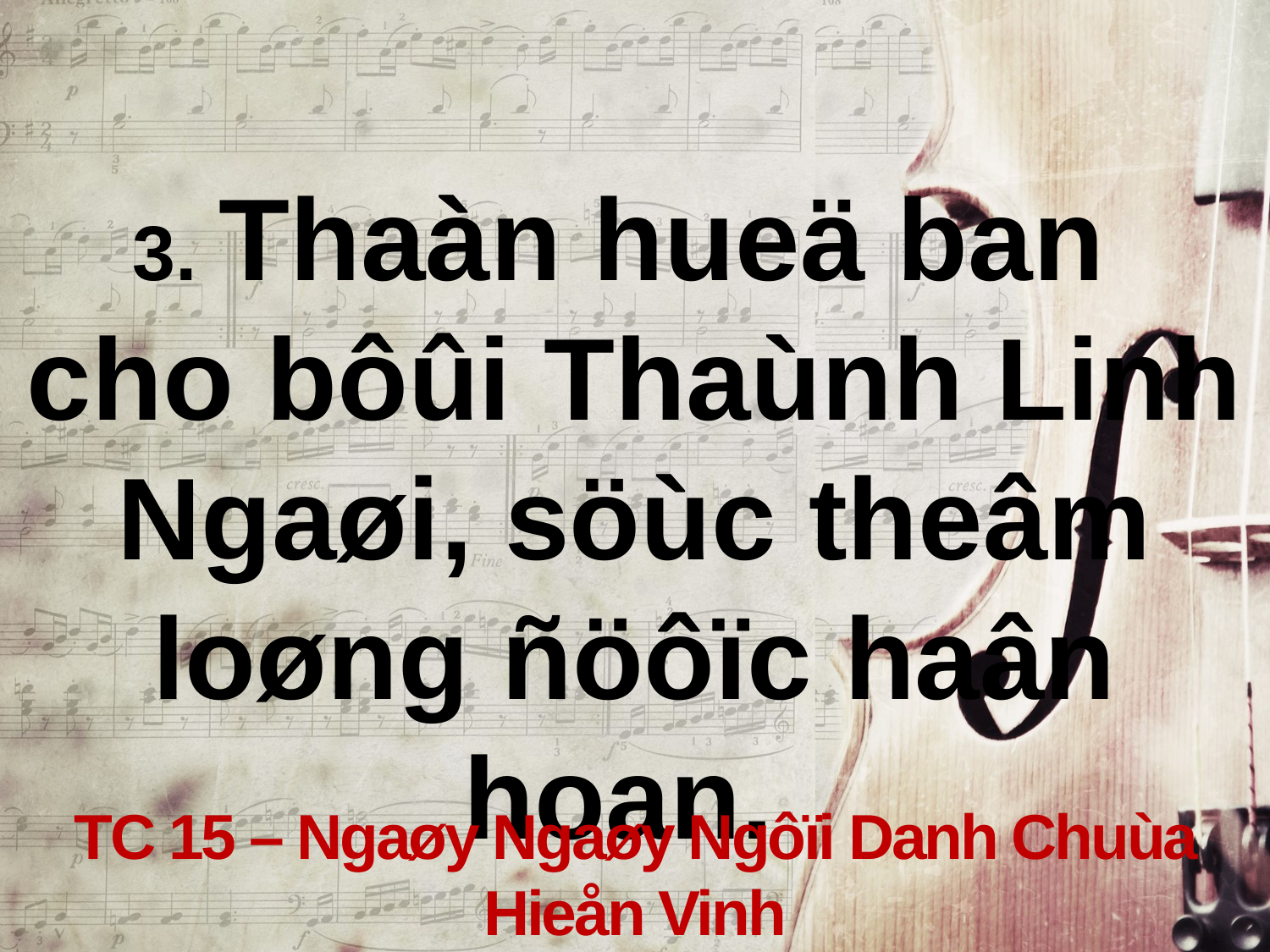

3. Thaàn hueä ban
cho bôûi Thaùnh Linh Ngaøi, söùc theâm loøng ñöôïc haân hoan.
TC 15 – Ngaøy Ngaøy Ngôïi Danh Chuùa Hieån Vinh